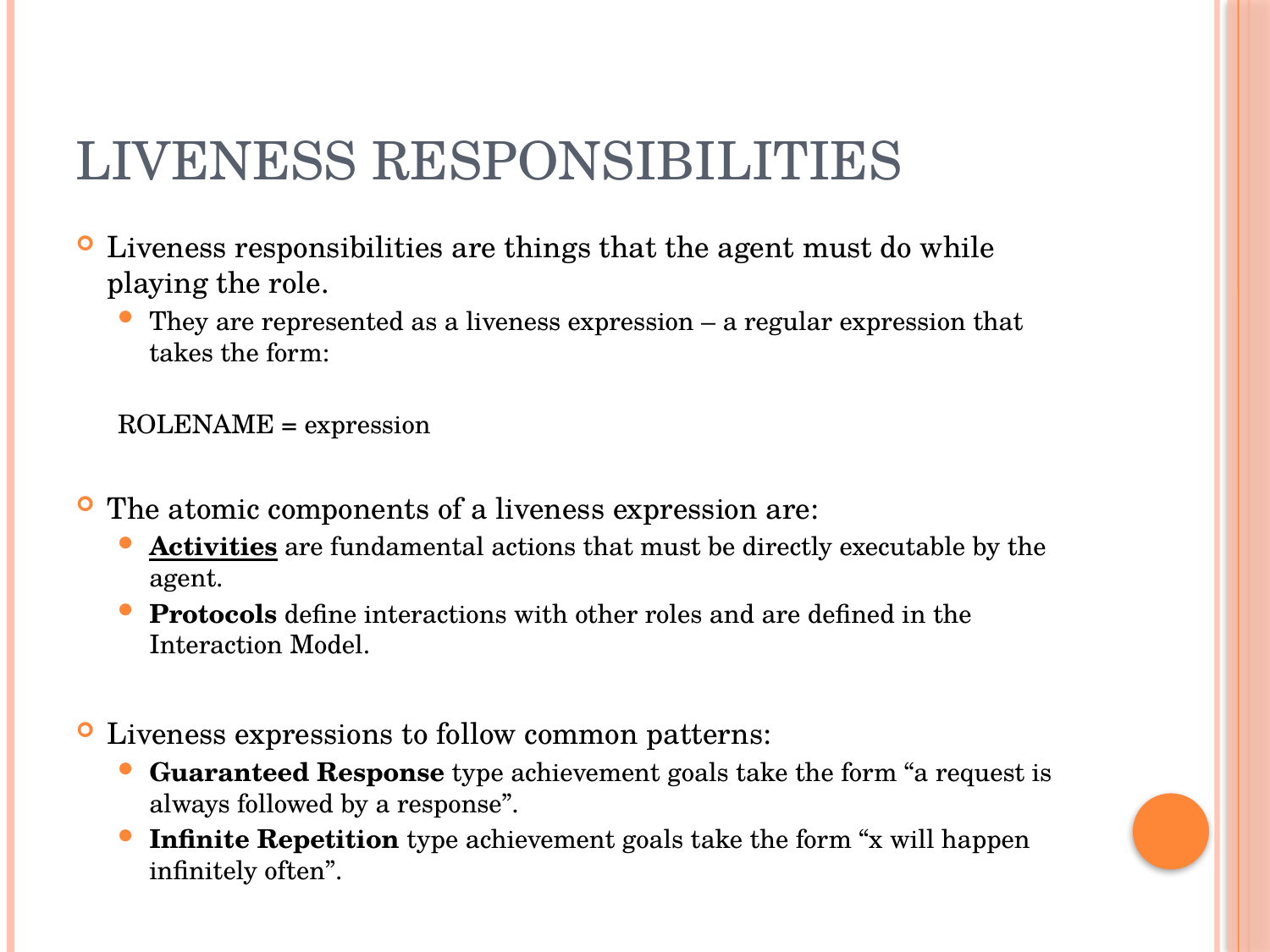

# Liveness Responsibilities
Liveness responsibilities are things that the agent must do while playing the role.
They are represented as a liveness expression – a regular expression that takes the form:

	ROLENAME = expression

The atomic components of a liveness expression are:
Activities are fundamental actions that must be directly executable by the agent.
Protocols define interactions with other roles and are defined in the Interaction Model.

Liveness expressions to follow common patterns:
Guaranteed Response type achievement goals take the form “a request is always followed by a response”.
Infinite Repetition type achievement goals take the form “x will happen infinitely often”.